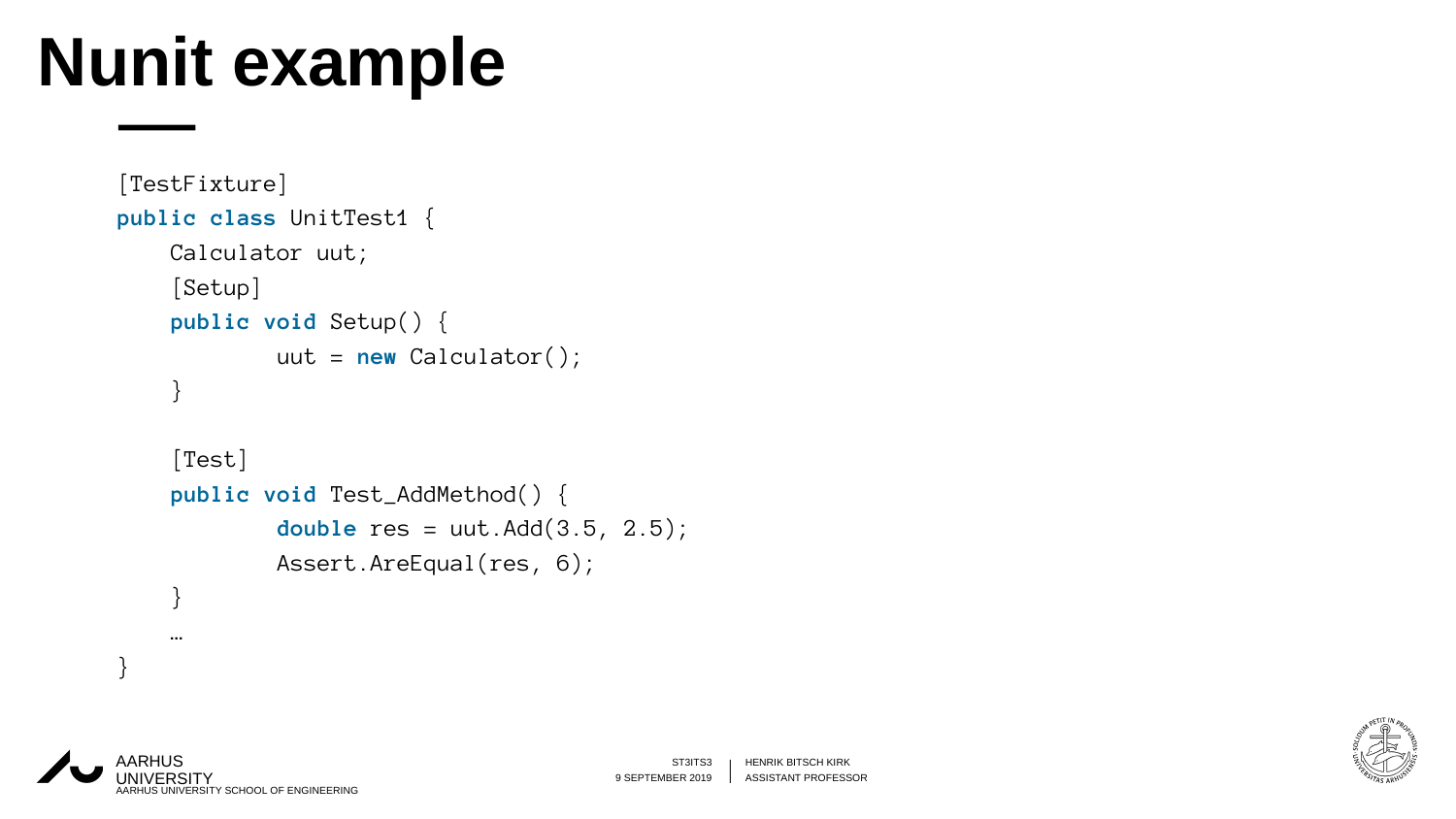

# Nunit example
[TestFixture]
public class UnitTest1 {
    Calculator uut;
    [Setup]
    public void Setup() {
            uut = new Calculator();
    }

    [Test]
    public void Test_AddMethod() {
            double res = uut.Add(3.5, 2.5);
            Assert.AreEqual(res, 6);
    }
    …
}